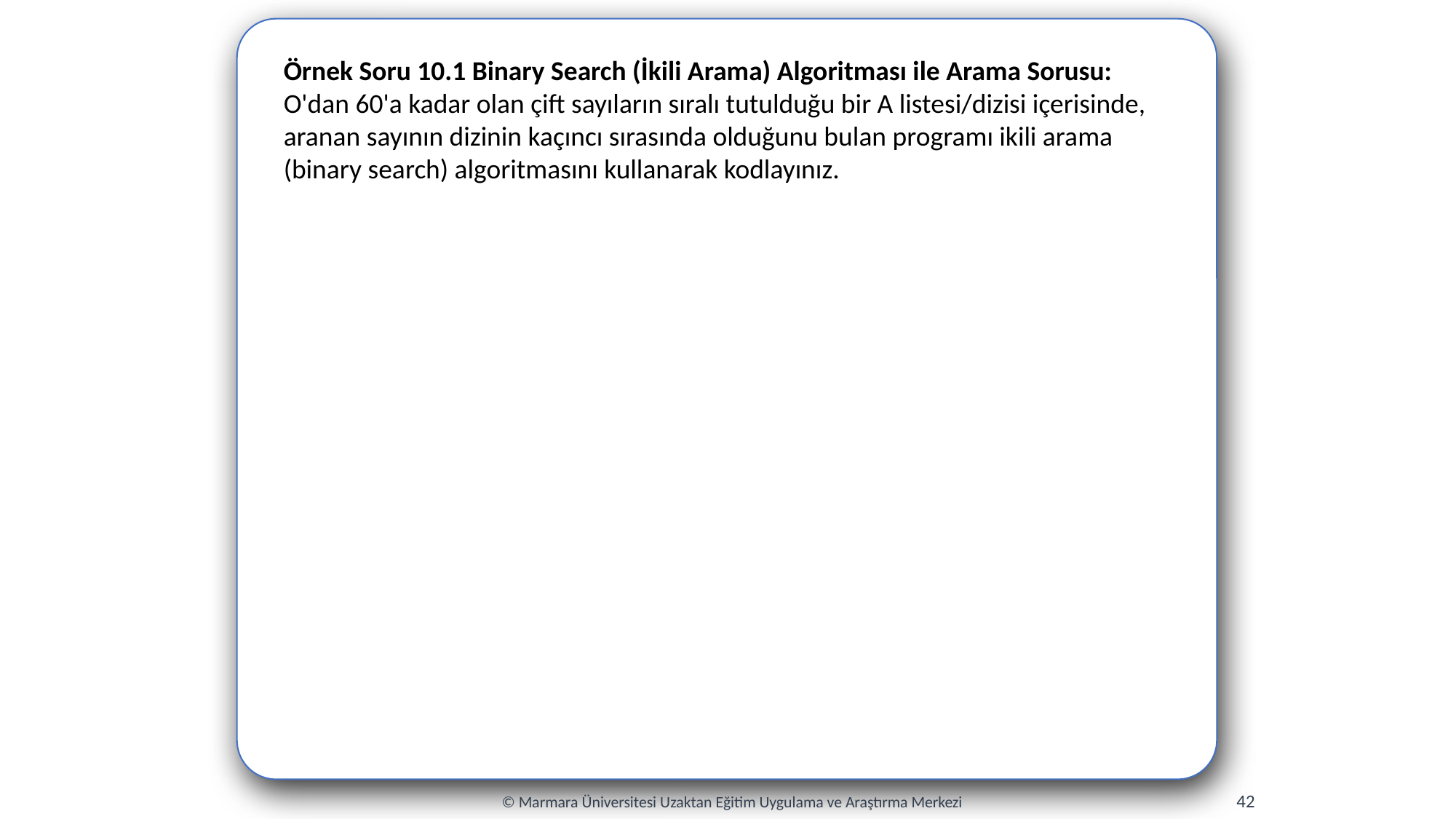

Örnek Soru 10.1 Binary Search (İkili Arama) Algoritması ile Arama Sorusu: O'dan 60'a kadar olan çift sayıların sıralı tutulduğu bir A listesi/dizisi içerisinde, aranan sayının dizinin kaçıncı sırasında olduğunu bulan programı ikili arama (binary search) algoritmasını kullanarak kodlayınız.
42
© Marmara Üniversitesi Uzaktan Eğitim Uygulama ve Araştırma Merkezi